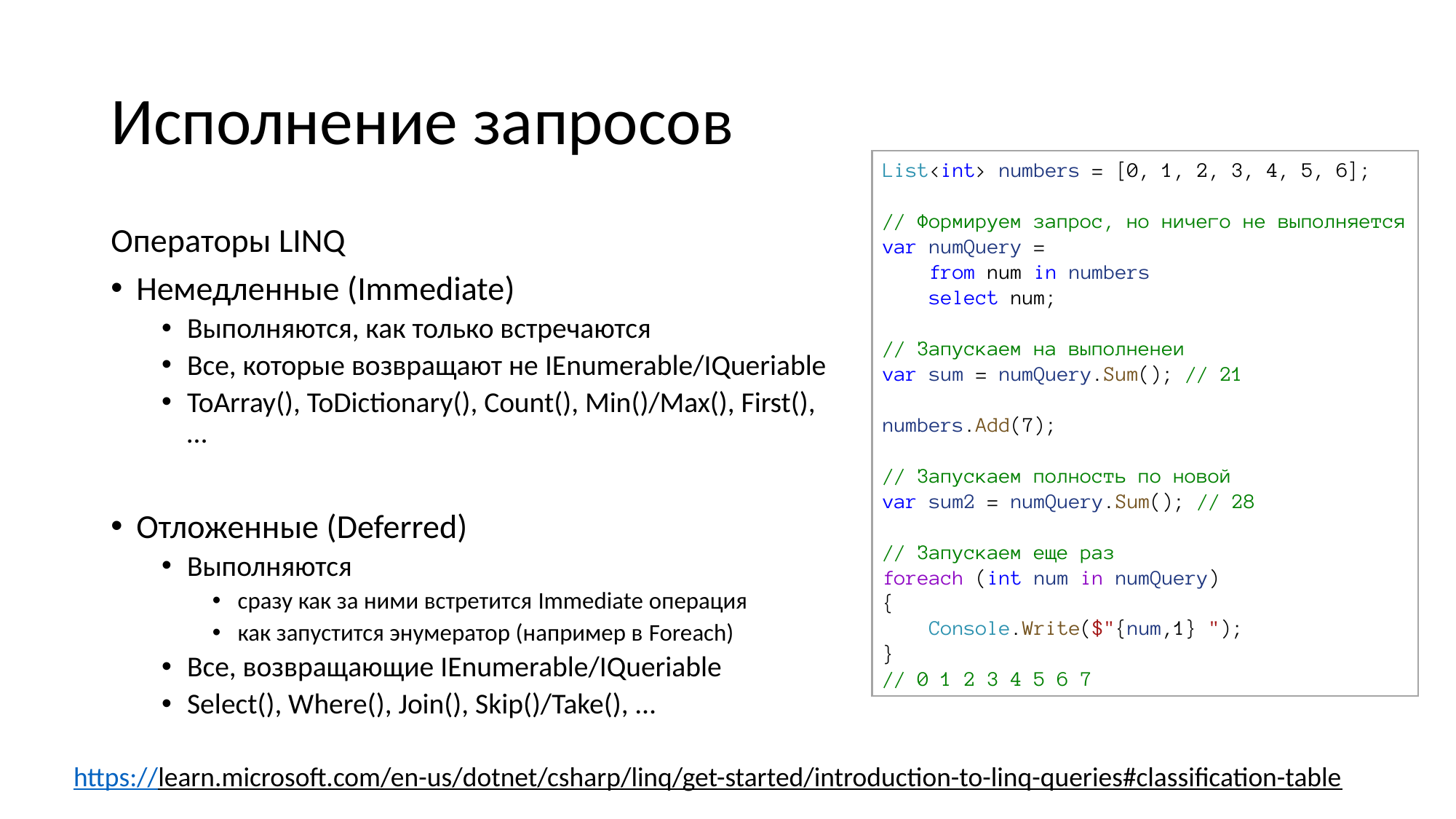

# Исполнение запросов
List<int> numbers = [0, 1, 2, 3, 4, 5, 6];
// Формируем запрос, но ничего не выполняется
var numQuery =
    from num in numbers
    select num;
// Запускаем на выполненеи
var sum = numQuery.Sum(); // 21
numbers.Add(7);
// Запускаем полность по новой
var sum2 = numQuery.Sum(); // 28
// Запускаем еще раз
foreach (int num in numQuery)
{
    Console.Write($"{num,1} ");
}
// 0 1 2 3 4 5 6 7
Операторы LINQ
Немедленные (Immediate)
Выполняются, как только встречаются
Все, которые возвращают не IEnumerable/IQueriable
ToArray(), ToDictionary(), Count(), Min()/Max(), First(), …

Отложенные (Deferred)
Выполняются
сразу как за ними встретится Immediate операция
как запустится энумератор (например в Foreach)
Все, возвращающие IEnumerable/IQueriable
Select(), Where(), Join(), Skip()/Take(), …

https://learn.microsoft.com/en-us/dotnet/csharp/linq/get-started/introduction-to-linq-queries#classification-table